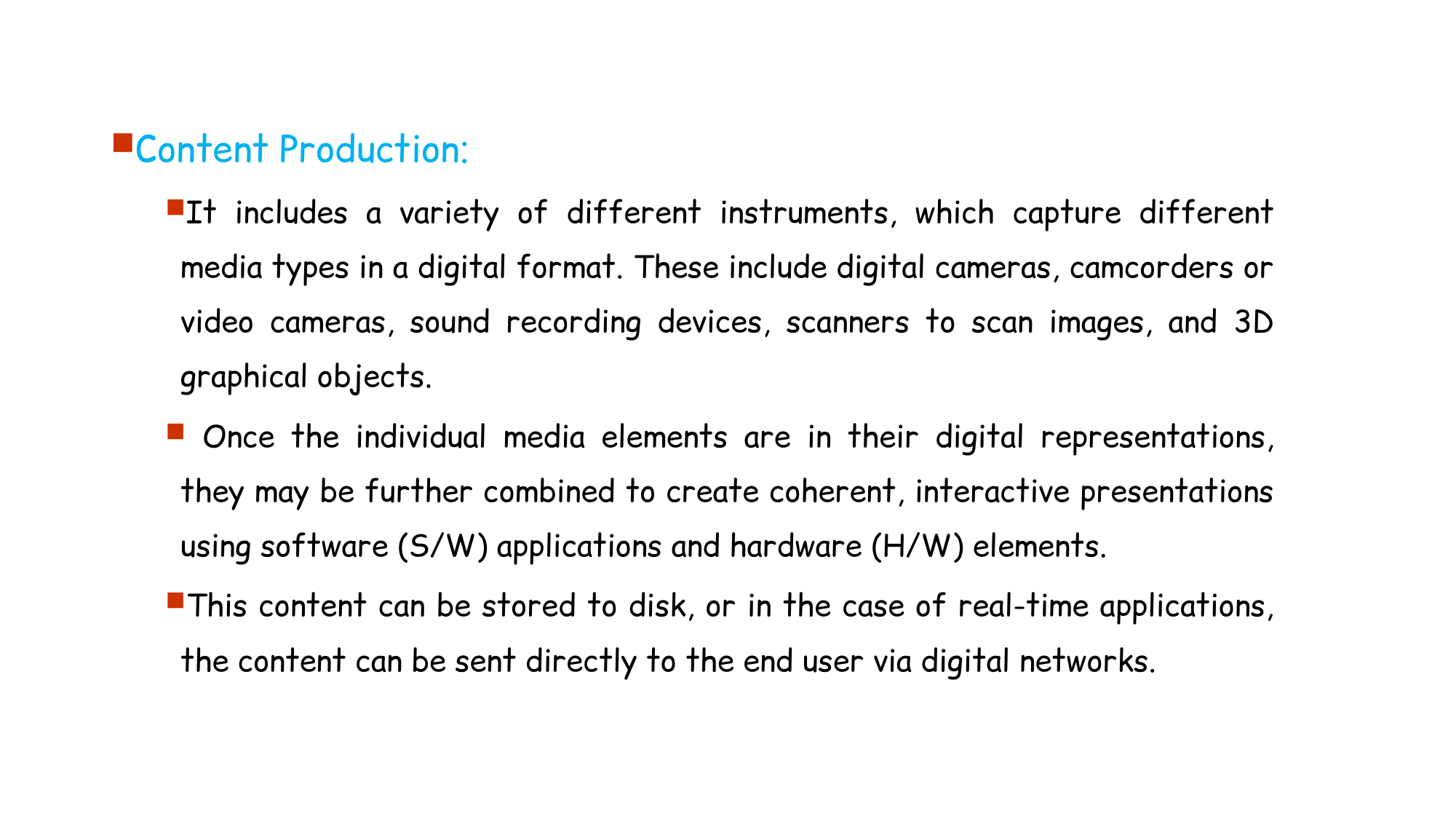

Content Production:
It includes a variety of different instruments, which capture different media types in a digital format. These include digital cameras, camcorders or video cameras, sound recording devices, scanners to scan images, and 3D graphical objects.
 Once the individual media elements are in their digital representations, they may be further combined to create coherent, interactive presentations using software (S/W) applications and hardware (H/W) elements.
This content can be stored to disk, or in the case of real-time applications, the content can be sent directly to the end user via digital networks.